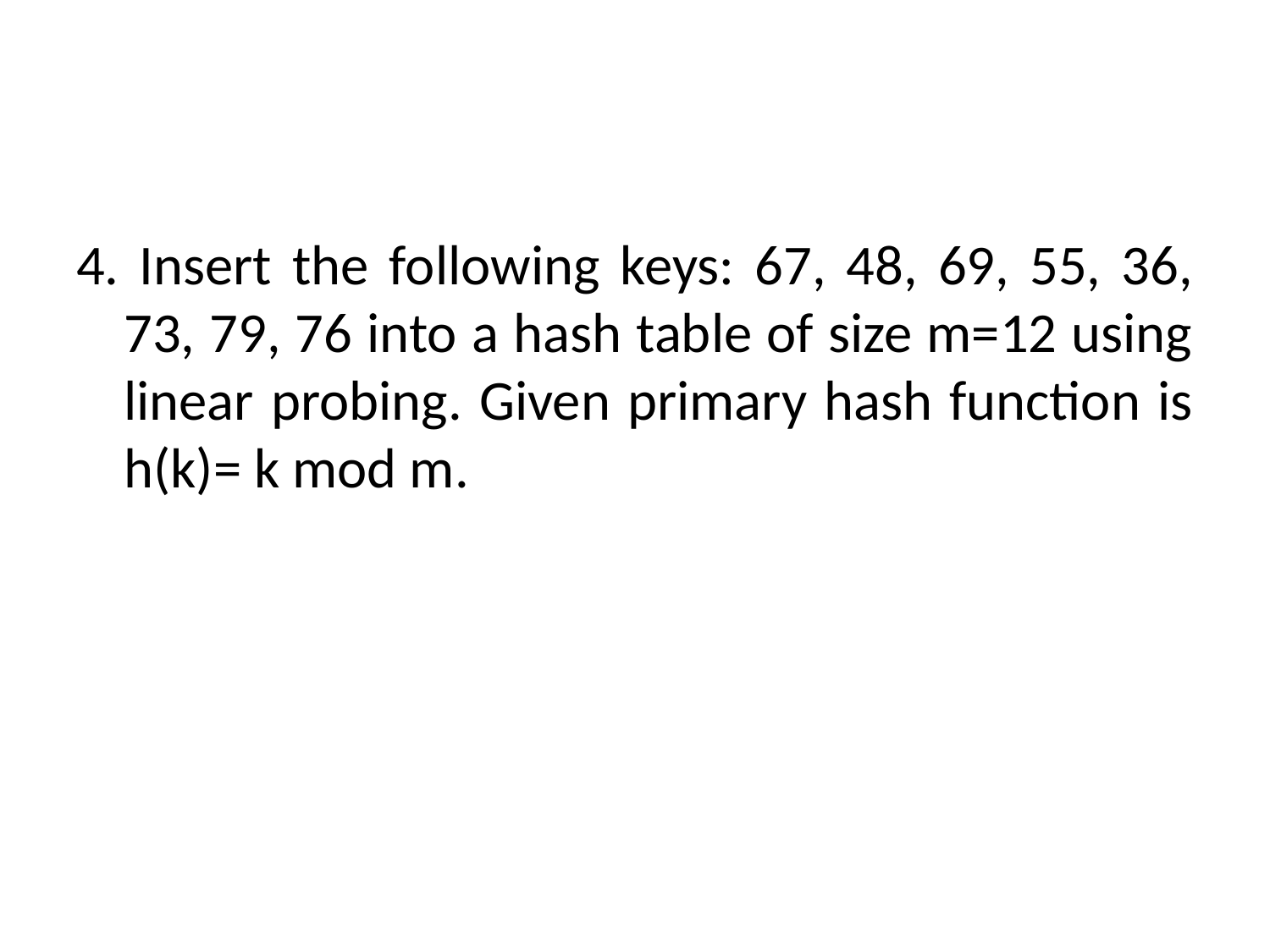

#
4. Insert the following keys: 67, 48, 69, 55, 36, 73, 79, 76 into a hash table of size m=12 using linear probing. Given primary hash function is h(k)= k mod m.